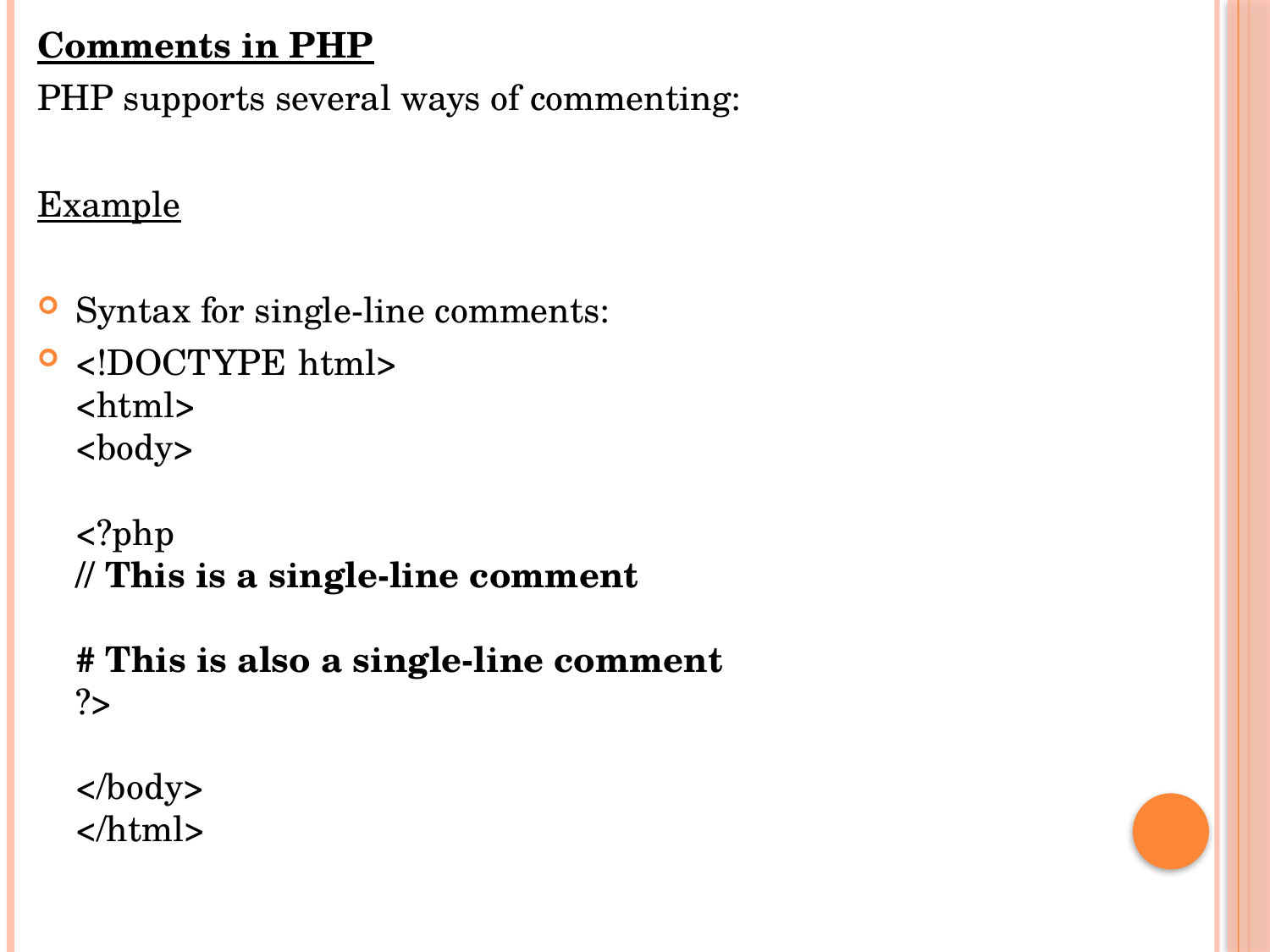

Comments in PHP
PHP supports several ways of commenting:

Example

Syntax for single-line comments:
<!DOCTYPE html>
<html>
<body>
<?php
// This is a single-line comment
# This is also a single-line comment
?>
</body>
</html>